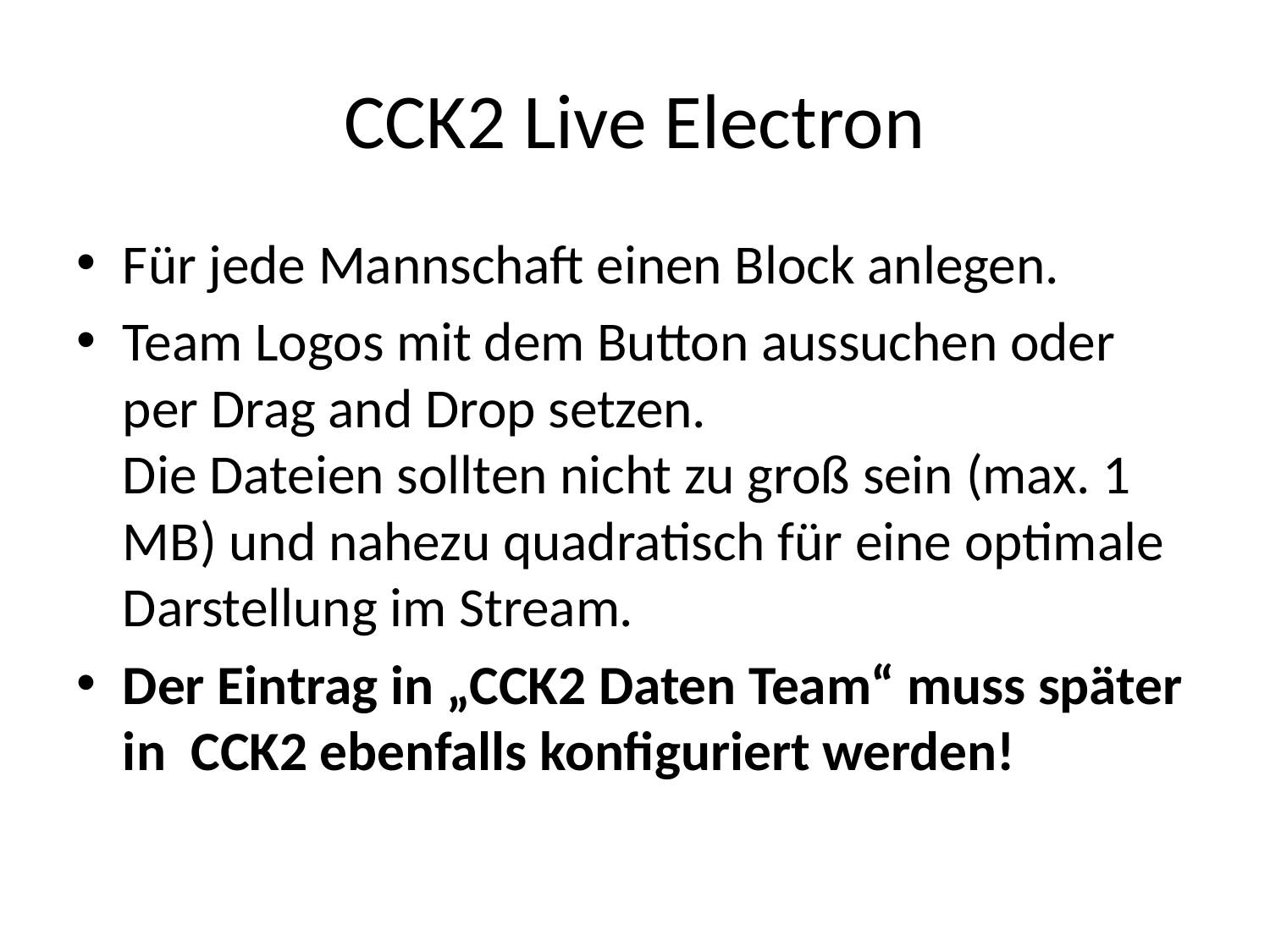

# CCK2 Live Electron
Für jede Mannschaft einen Block anlegen.
Team Logos mit dem Button aussuchen oder per Drag and Drop setzen.
Die Dateien sollten nicht zu groß sein (max. 1 MB) und nahezu quadratisch für eine optimale Darstellung im Stream.
Der Eintrag in „CCK2 Daten Team“ muss später in  CCK2 ebenfalls konfiguriert werden!